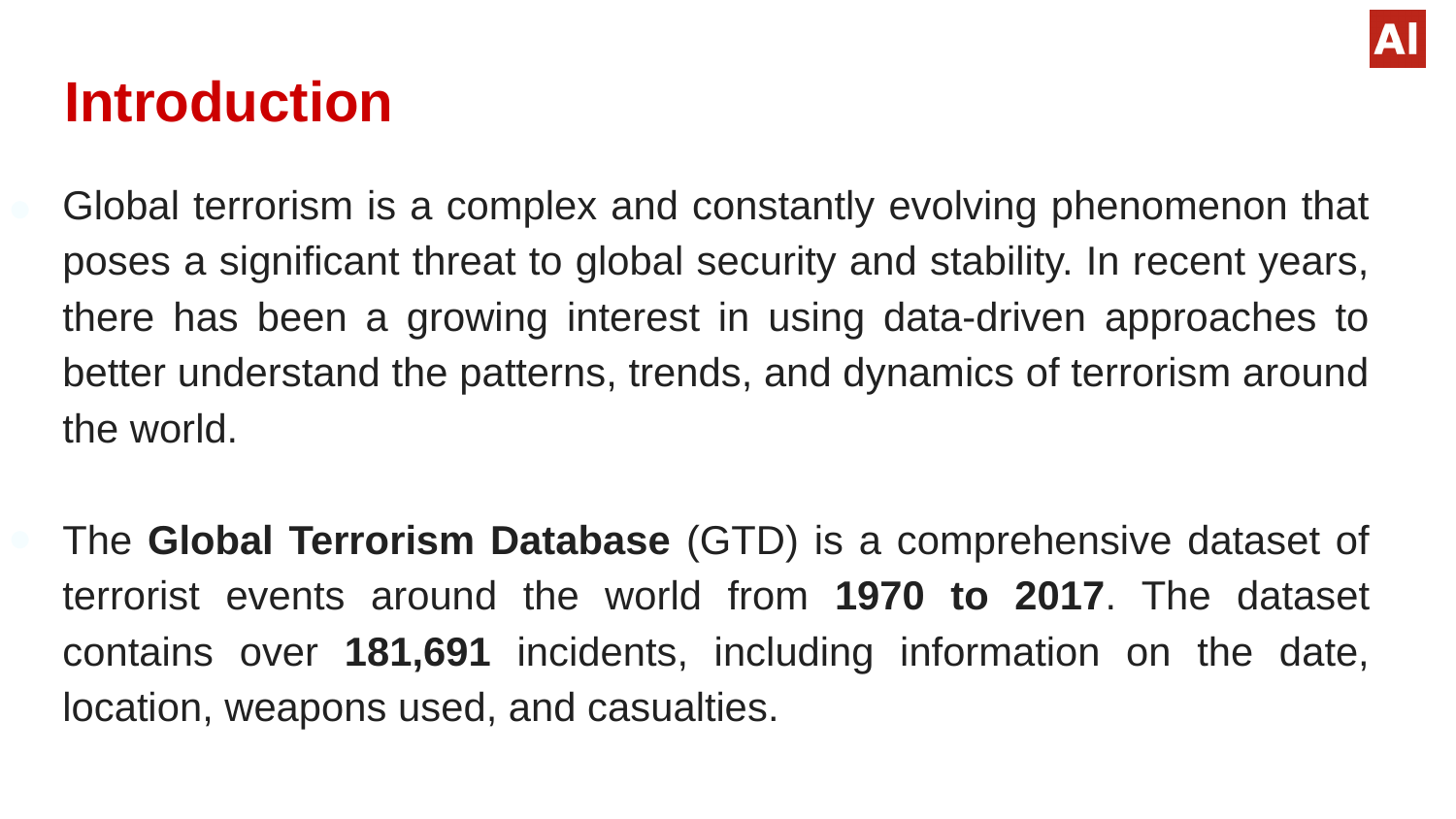

# Introduction
Global terrorism is a complex and constantly evolving phenomenon that poses a significant threat to global security and stability. In recent years, there has been a growing interest in using data-driven approaches to better understand the patterns, trends, and dynamics of terrorism around the world.

The Global Terrorism Database (GTD) is a comprehensive dataset of terrorist events around the world from 1970 to 2017. The dataset contains over 181,691 incidents, including information on the date, location, weapons used, and casualties.